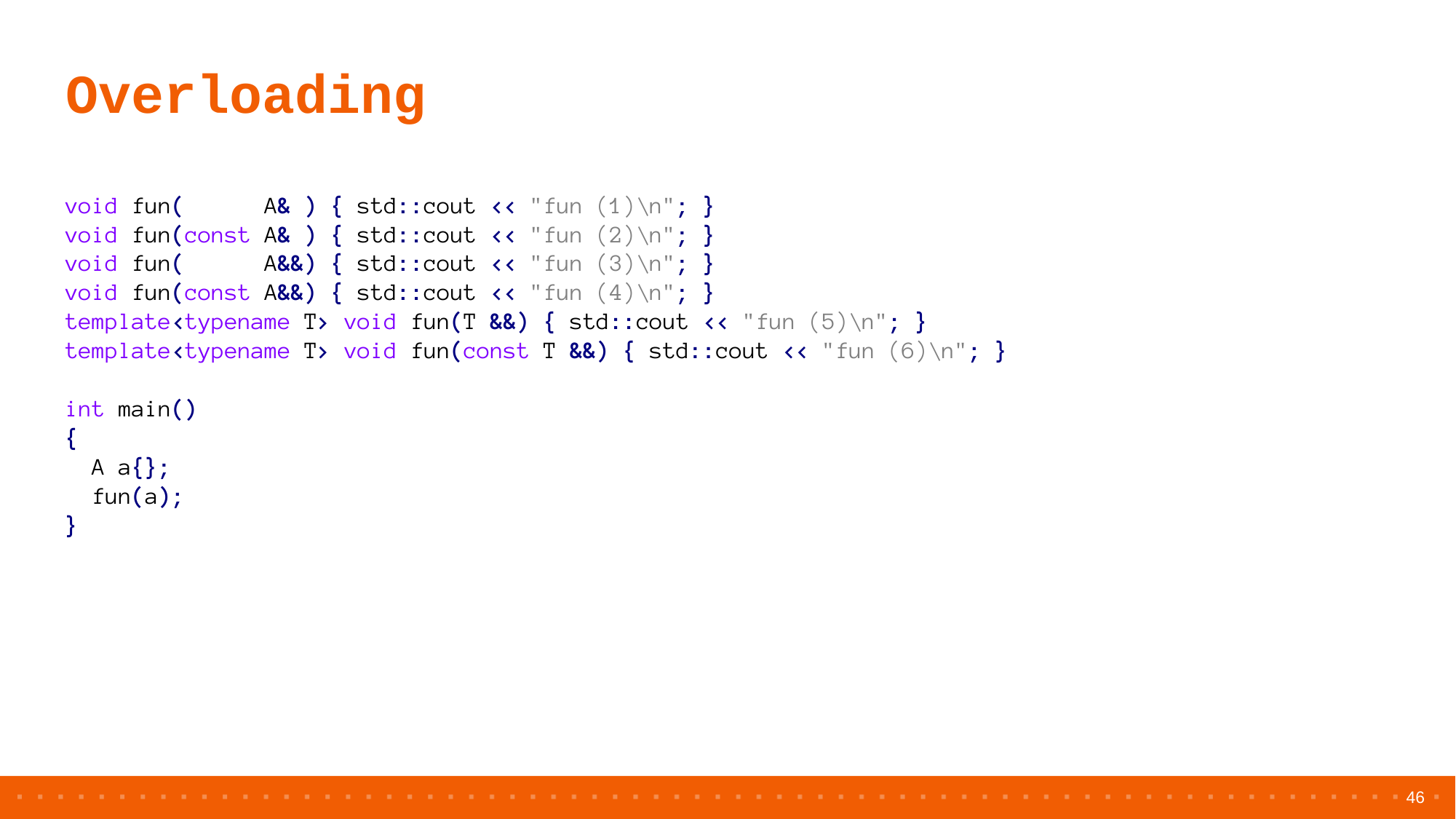

# Overloading
void fun(      A& ) { std::cout << "fun (1)\n"; }
void fun(const A& ) { std::cout << "fun (2)\n"; }
void fun(      A&&) { std::cout << "fun (3)\n"; }
void fun(const A&&) { std::cout << "fun (4)\n"; }
template<typename T> void fun(T &&) { std::cout << "fun (5)\n"; }
template<typename T> void fun(const T &&) { std::cout << "fun (6)\n"; }
int main()
{
  A a{};
  fun(a);
}
46